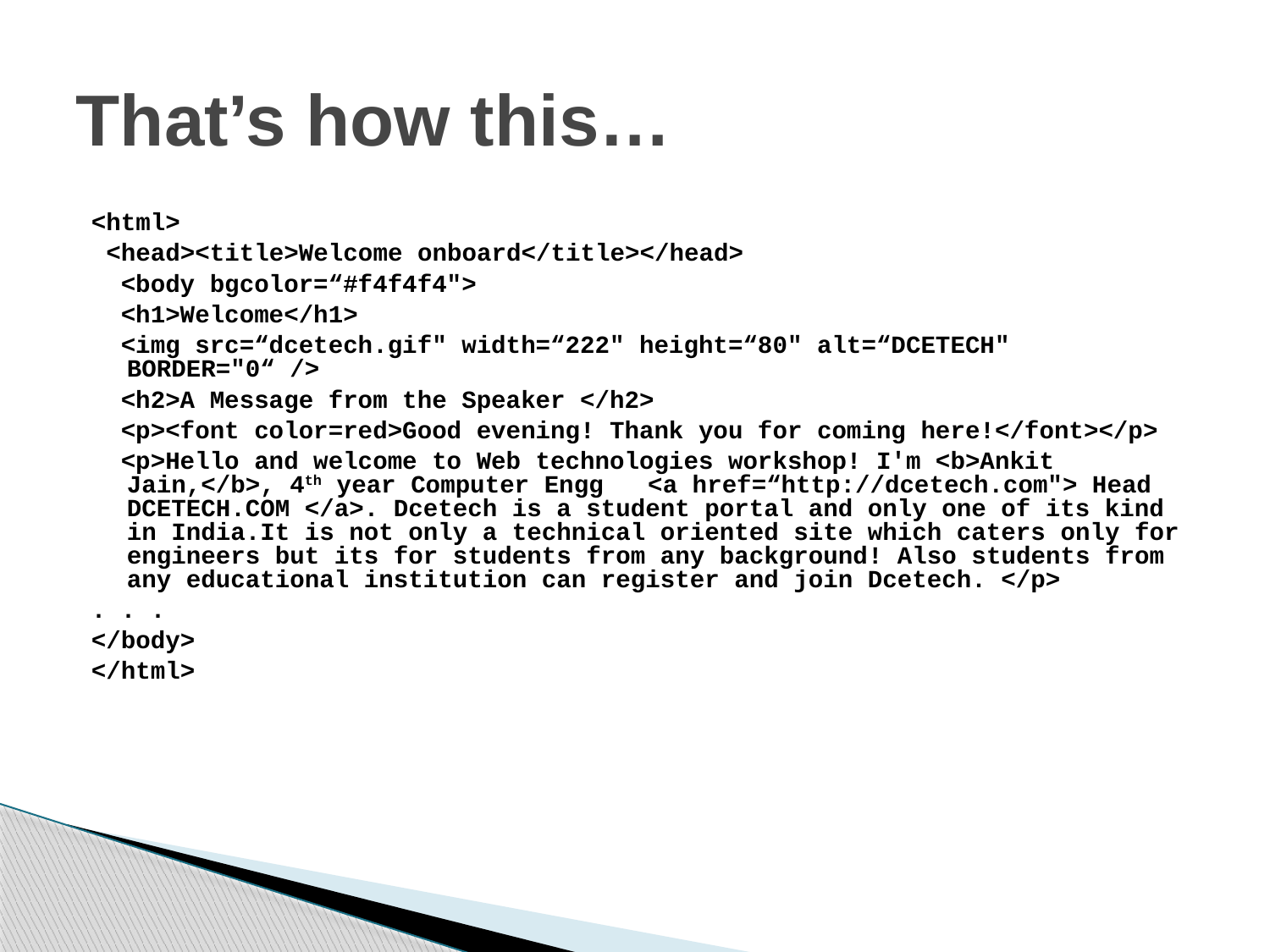

# That’s how this…
<html>
 <head><title>Welcome onboard</title></head>
  <body bgcolor=“#f4f4f4">
  <h1>Welcome</h1>
  <img src=“dcetech.gif" width=“222" height=“80" alt=“DCETECH" BORDER="0“ />
  <h2>A Message from the Speaker </h2>
  <p><font color=red>Good evening! Thank you for coming here!</font></p>
  <p>Hello and welcome to Web technologies workshop! I'm <b>Ankit Jain,</b>, 4th year Computer Engg   <a href=“http://dcetech.com"> Head DCETECH.COM </a>. Dcetech is a student portal and only one of its kind in India.It is not only a technical oriented site which caters only for engineers but its for students from any background! Also students from any educational institution can register and join Dcetech. </p>
. . .
</body>
</html>